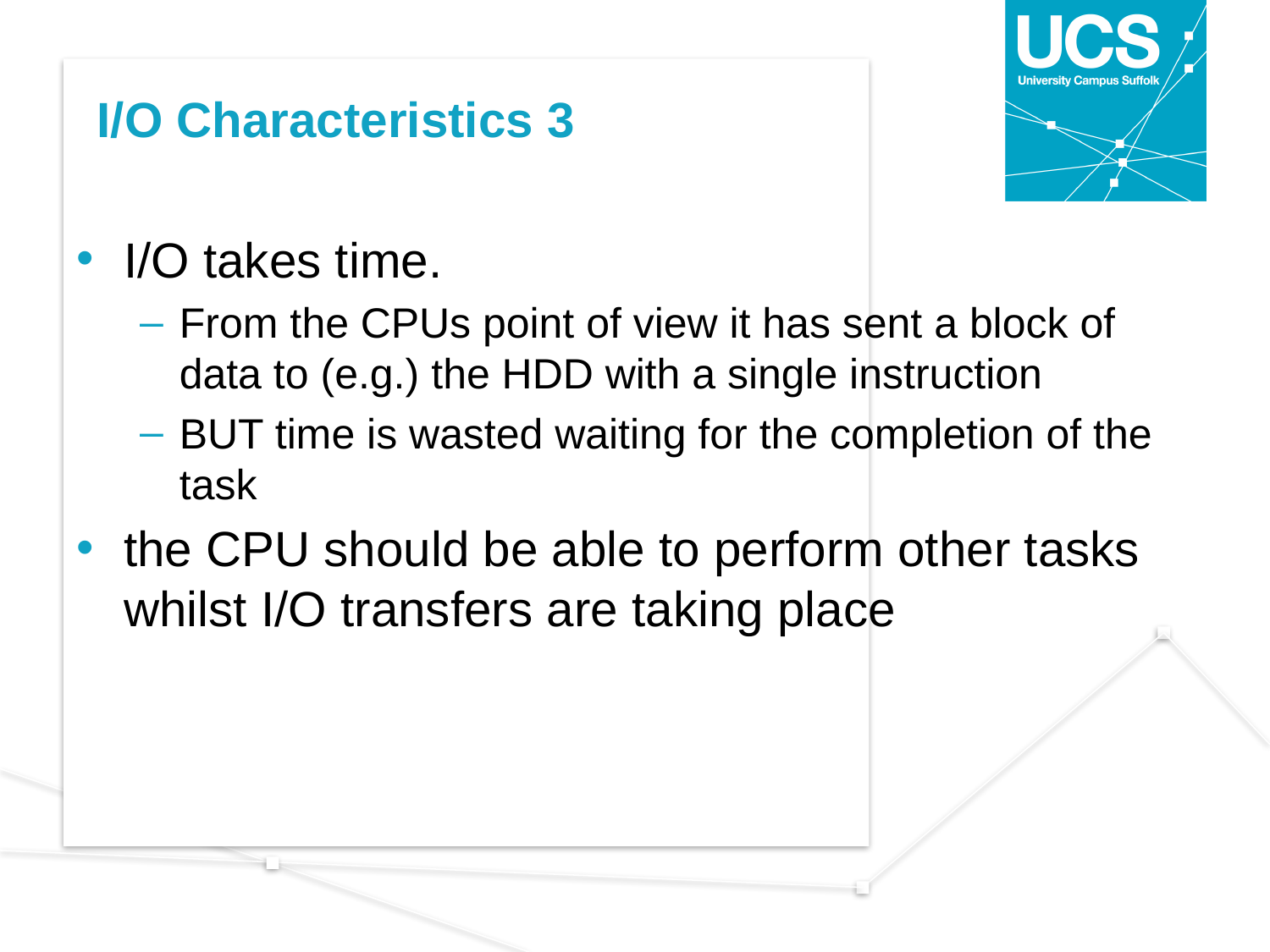

# I/O Characteristics 3
I/O takes time.
From the CPUs point of view it has sent a block of data to (e.g.) the HDD with a single instruction
BUT time is wasted waiting for the completion of the task
the CPU should be able to perform other tasks whilst I/O transfers are taking place